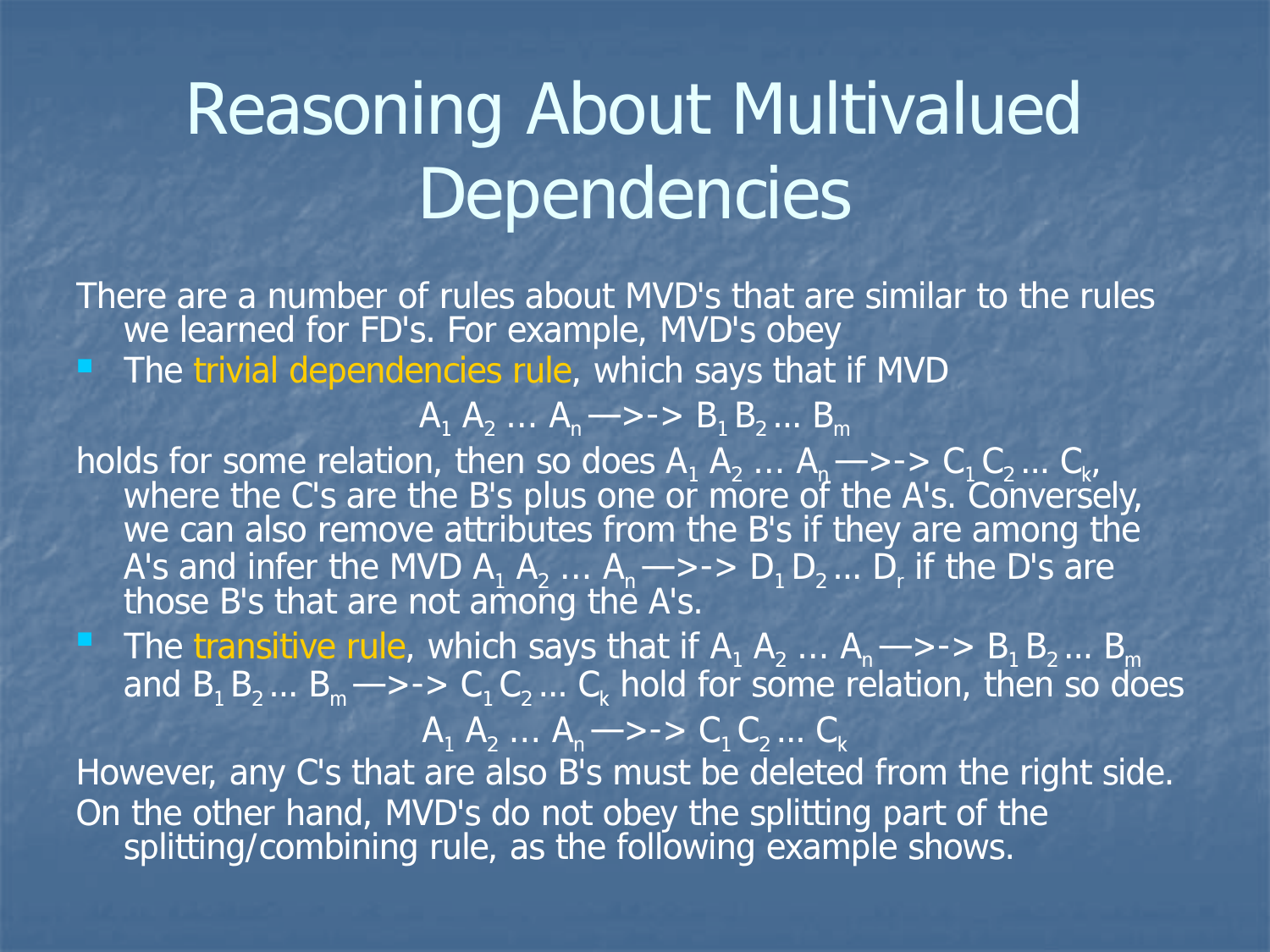

# Reasoning About Multivalued Dependencies
There are a number of rules about MVD's that are similar to the rules we learned for FD's. For example, MVD's obey
The trivial dependencies rule, which says that if MVD
A1 A2 ... An —>-> B1 B2 … Bm
holds for some relation, then so does A1 A2 ... An —>-> C1 C2 … Ck, where the C's are the B's plus one or more of the A's. Conversely, we can also remove attributes from the B's if they are among the A's and infer the MVD A1 A2 ... An —>-> D1 D2 … Dr if the D's are those B's that are not among the A's.
The transitive rule, which says that if A1 A2 ... An —>-> B1 B2 … Bm and B1 B2 … Bm —>-> C1 C2 … Ck hold for some relation, then so does
A1 A2 ... An —>-> C1 C2 … Ck
However, any C's that are also B's must be deleted from the right side.
On the other hand, MVD's do not obey the splitting part of the splitting/combining rule, as the following example shows.